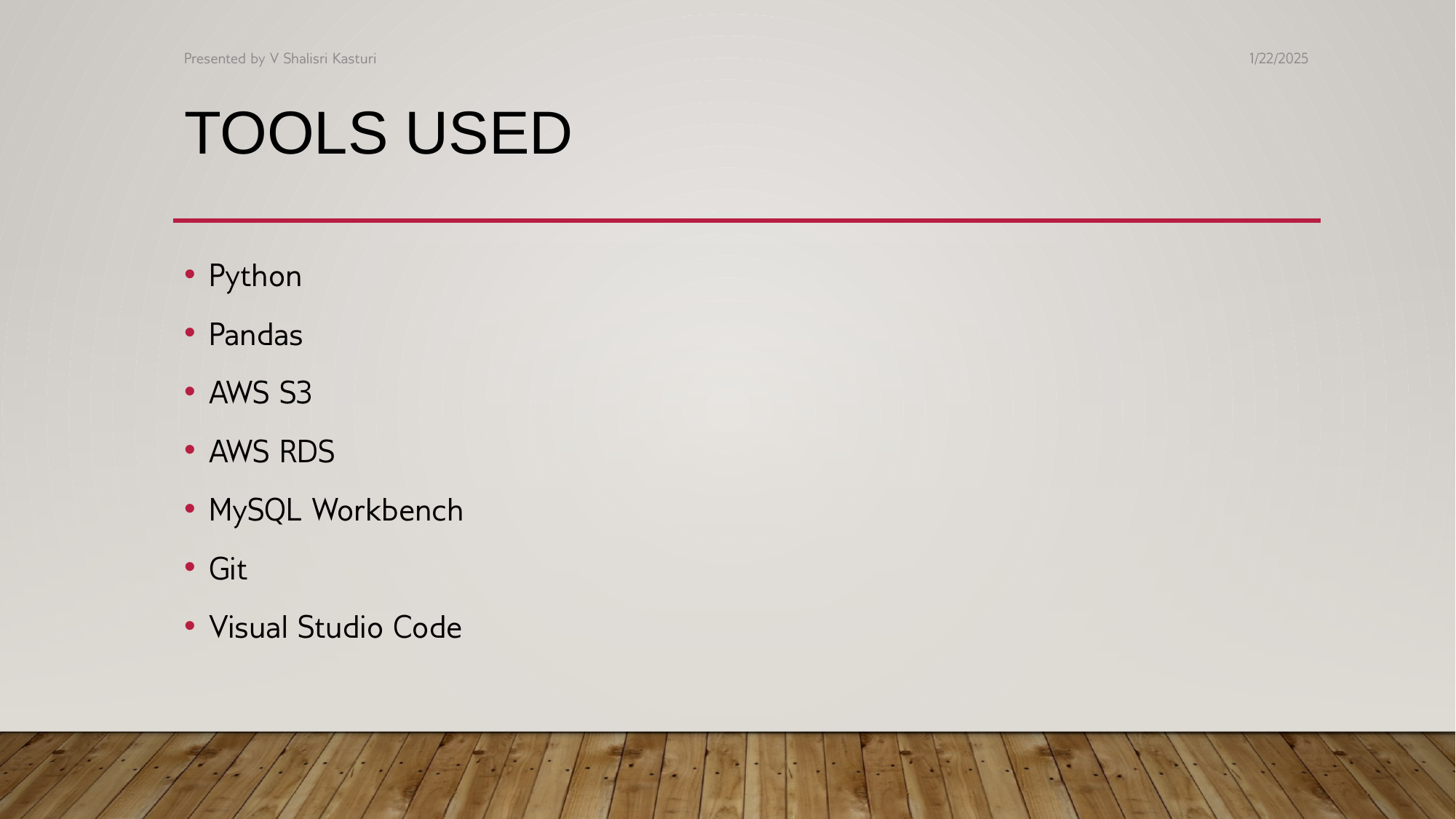

Presented by V Shalisri Kasturi
1/22/2025
# Tools Used
Python
Pandas
AWS S3
AWS RDS
MySQL Workbench
Git
Visual Studio Code